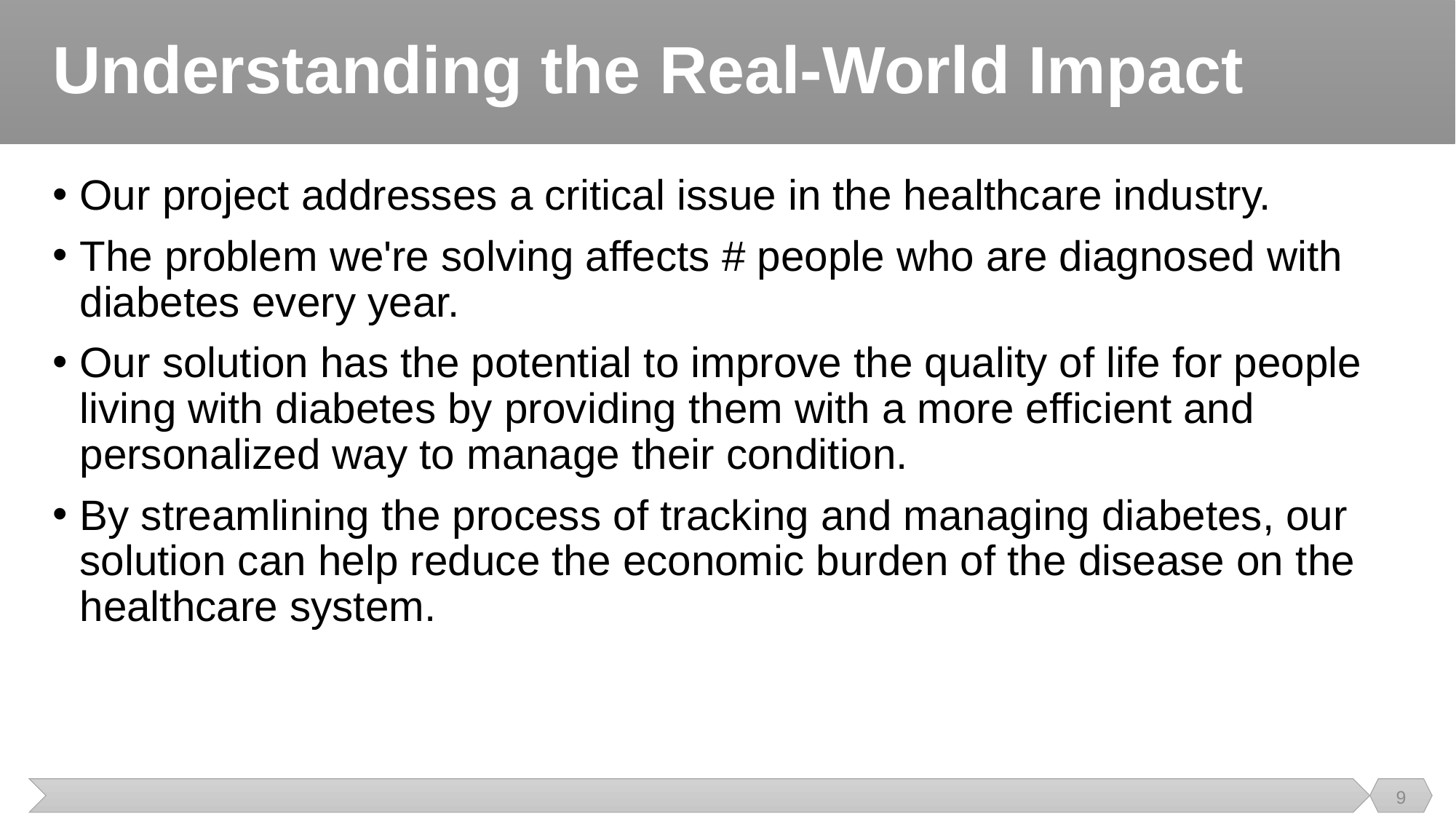

# Understanding the Real-World Impact
Our project addresses a critical issue in the healthcare industry.
The problem we're solving affects # people who are diagnosed with diabetes every year.
Our solution has the potential to improve the quality of life for people living with diabetes by providing them with a more efficient and personalized way to manage their condition.
By streamlining the process of tracking and managing diabetes, our solution can help reduce the economic burden of the disease on the healthcare system.
9